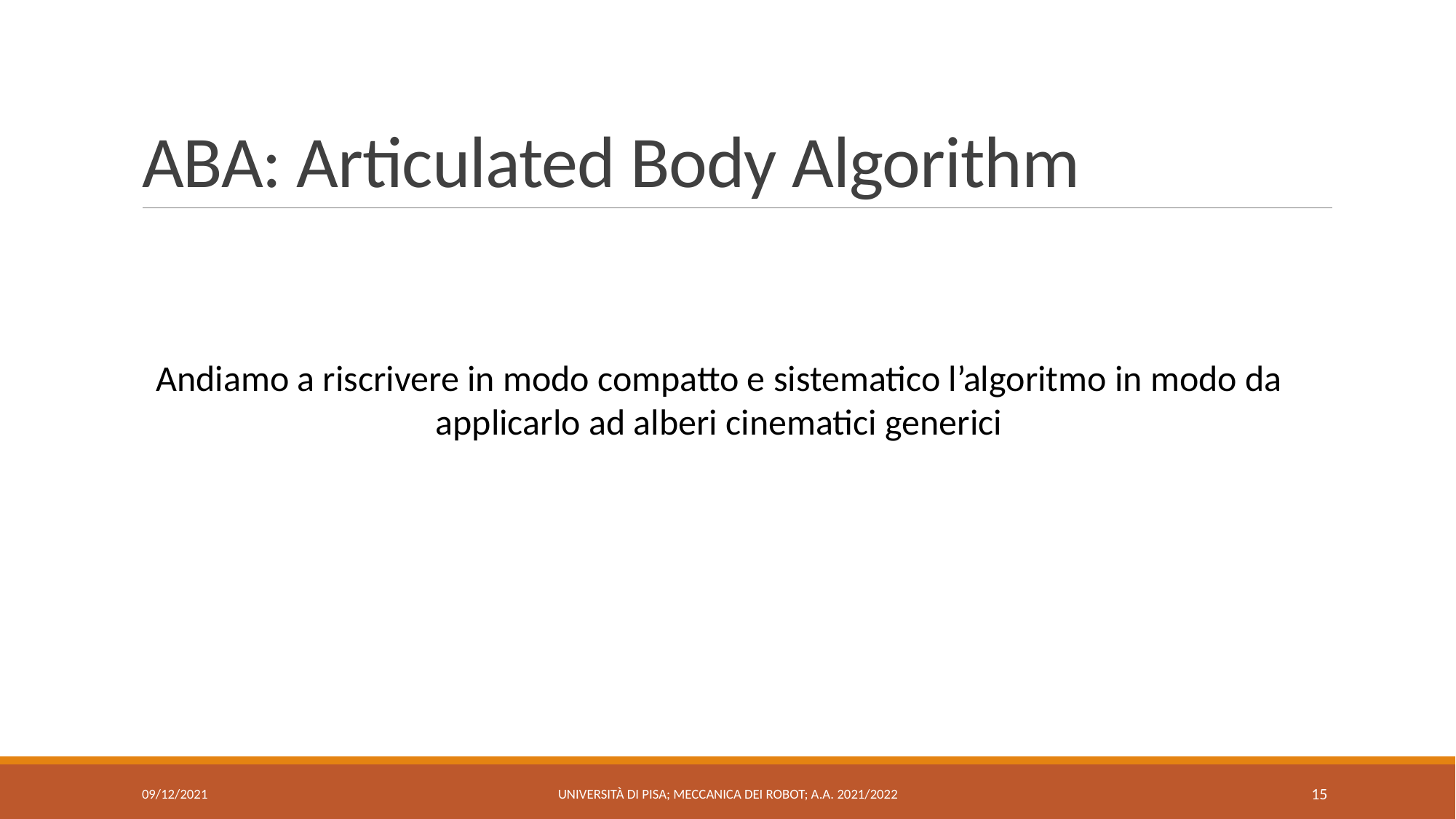

# ABA: Articulated Body Algorithm
Andiamo a riscrivere in modo compatto e sistematico l’algoritmo in modo da applicarlo ad alberi cinematici generici
09/12/2021
Università di Pisa; Meccanica dei Robot; a.a. 2021/2022
15